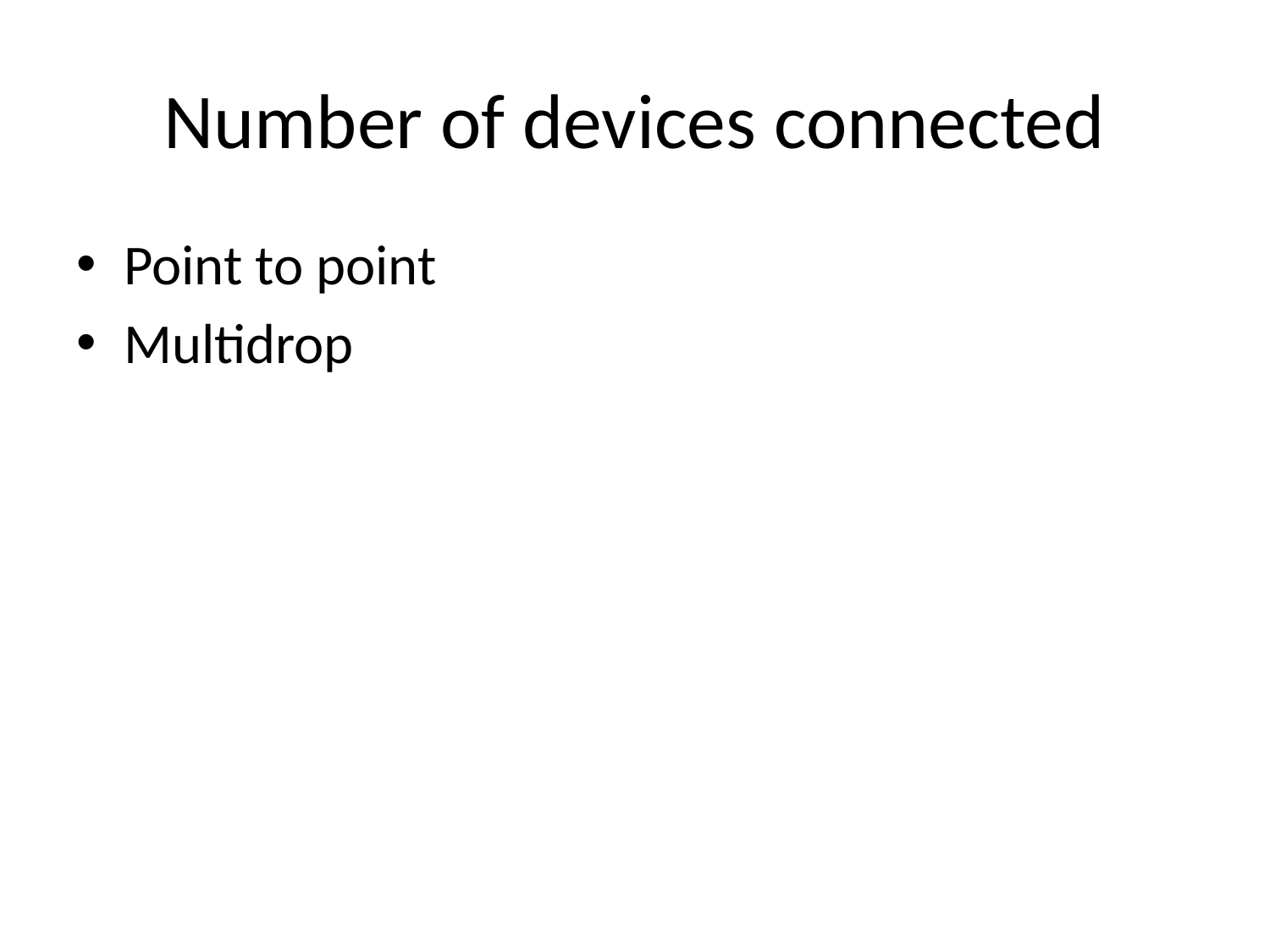

# Number of devices connected
Point to point
Multidrop